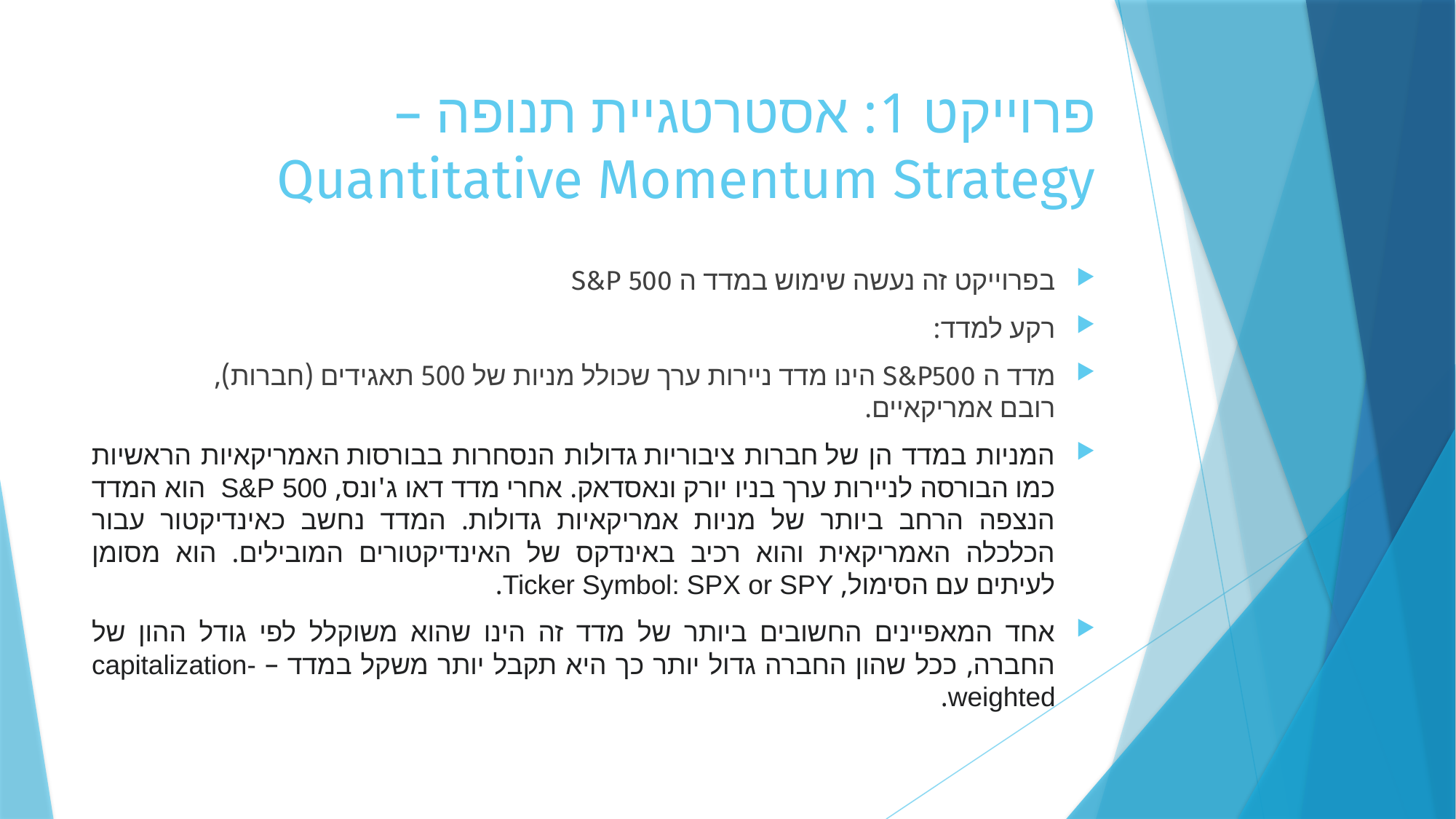

# פרוייקט 1: אסטרטגיית תנופה – Quantitative Momentum Strategy
בפרוייקט זה נעשה שימוש במדד ה S&P 500
רקע למדד:
מדד ה S&P500 הינו מדד ניירות ערך שכולל מניות של 500 תאגידים (חברות), רובם אמריקאיים.
המניות במדד הן של חברות ציבוריות גדולות הנסחרות בבורסות האמריקאיות הראשיות כמו הבורסה לניירות ערך בניו יורק ונאסדאק. אחרי מדד דאו ג'ונס, S&P 500  הוא המדד הנצפה הרחב ביותר של מניות אמריקאיות גדולות. המדד נחשב כאינדיקטור עבור הכלכלה האמריקאית והוא רכיב באינדקס של האינדיקטורים המובילים. הוא מסומן לעיתים עם הסימול, Ticker Symbol: SPX or SPY.
אחד המאפיינים החשובים ביותר של מדד זה הינו שהוא משוקלל לפי גודל ההון של החברה, ככל שהון החברה גדול יותר כך היא תקבל יותר משקל במדד – capitalization-weighted.